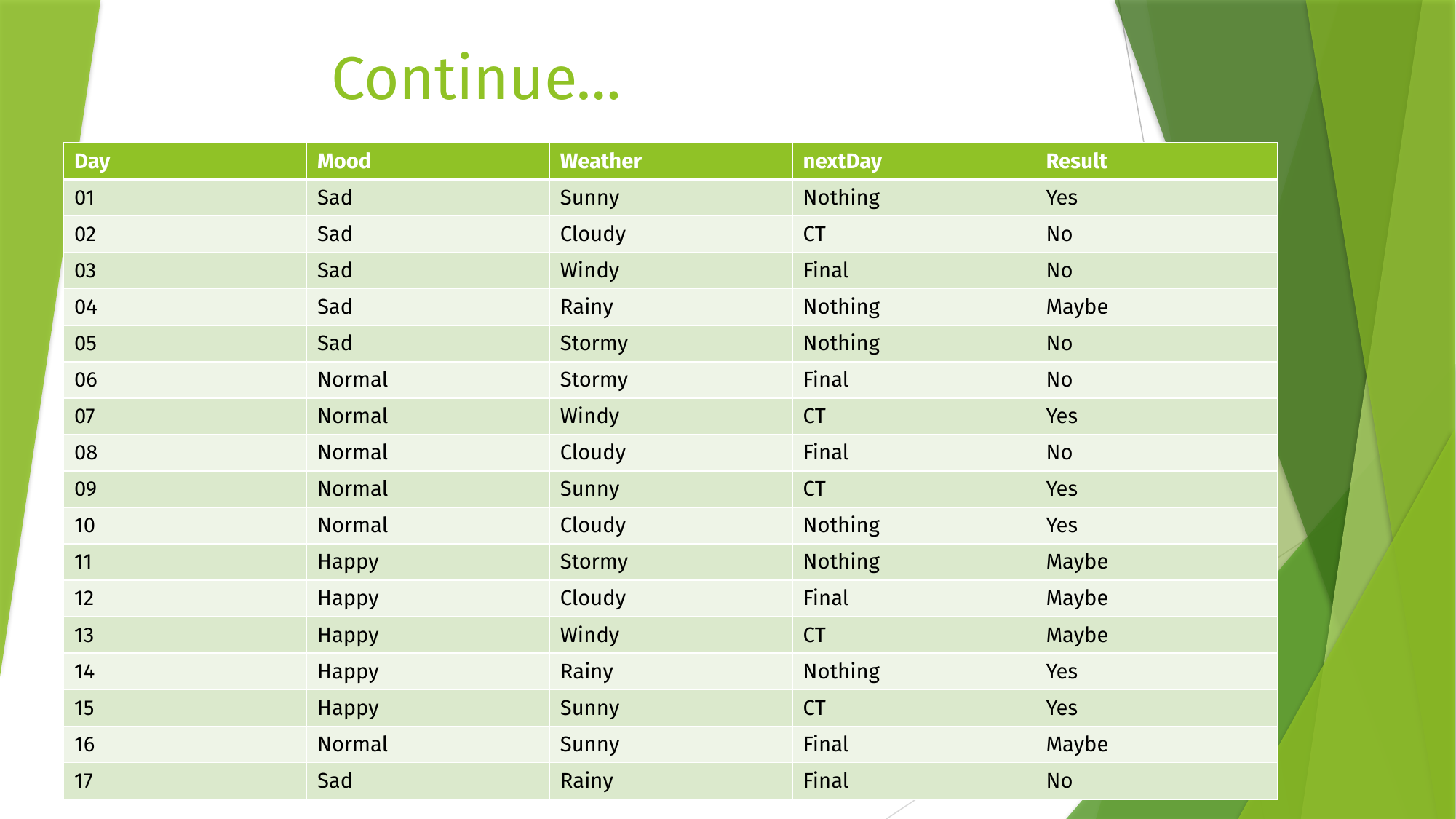

# Continue…
| Day | Mood | Weather | nextDay | Result |
| --- | --- | --- | --- | --- |
| 01 | Sad | Sunny | Nothing | Yes |
| 02 | Sad | Cloudy | CT | No |
| 03 | Sad | Windy | Final | No |
| 04 | Sad | Rainy | Nothing | Maybe |
| 05 | Sad | Stormy | Nothing | No |
| 06 | Normal | Stormy | Final | No |
| 07 | Normal | Windy | CT | Yes |
| 08 | Normal | Cloudy | Final | No |
| 09 | Normal | Sunny | CT | Yes |
| 10 | Normal | Cloudy | Nothing | Yes |
| 11 | Happy | Stormy | Nothing | Maybe |
| 12 | Happy | Cloudy | Final | Maybe |
| 13 | Happy | Windy | CT | Maybe |
| 14 | Happy | Rainy | Nothing | Yes |
| 15 | Happy | Sunny | CT | Yes |
| 16 | Normal | Sunny | Final | Maybe |
| 17 | Sad | Rainy | Final | No |